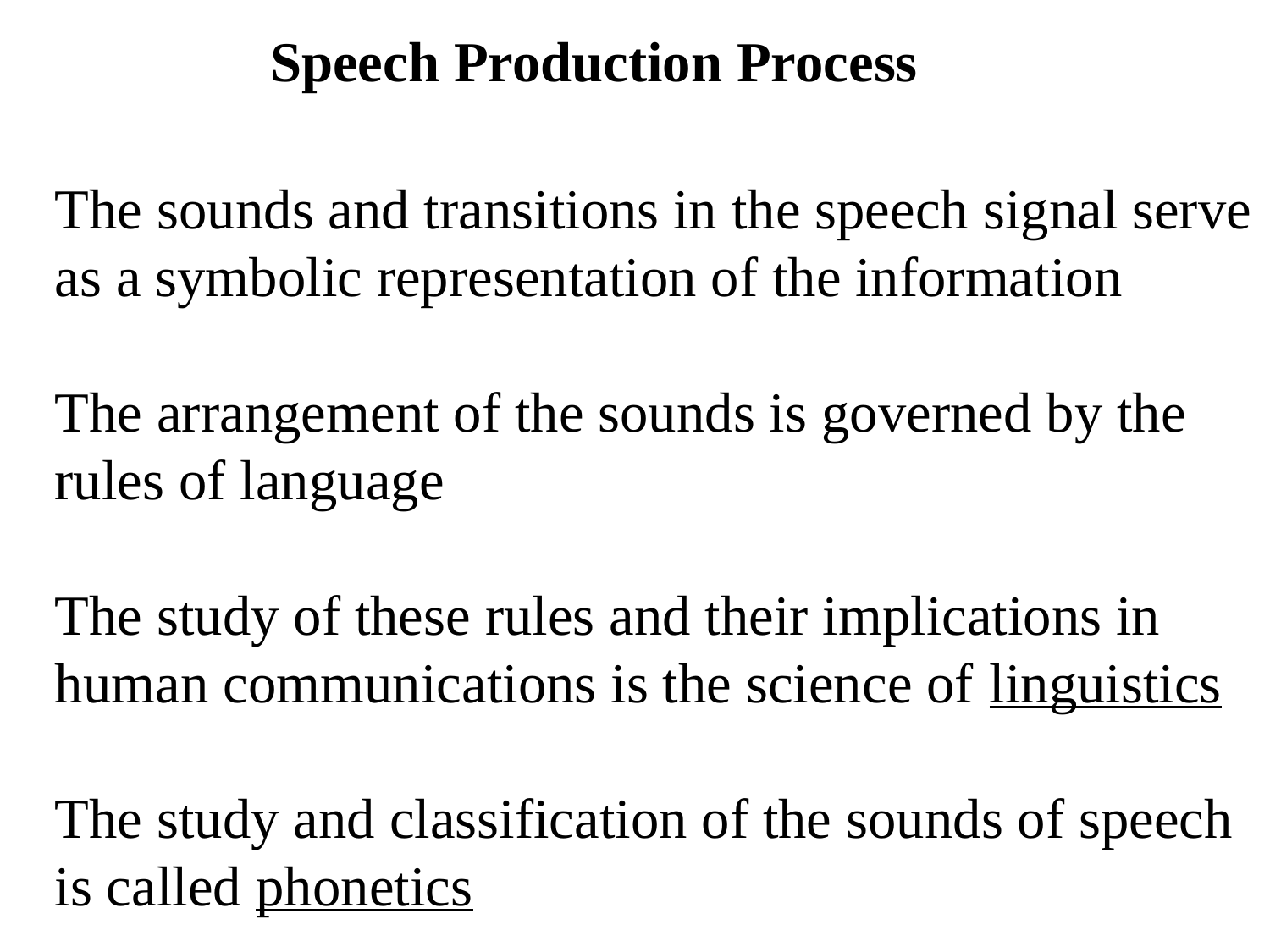

Speech Production Process
The sounds and transitions in the speech signal serve as a symbolic representation of the information

The arrangement of the sounds is governed by the rules of language

The study of these rules and their implications in human communications is the science of linguistics

The study and classification of the sounds of speech is called phonetics